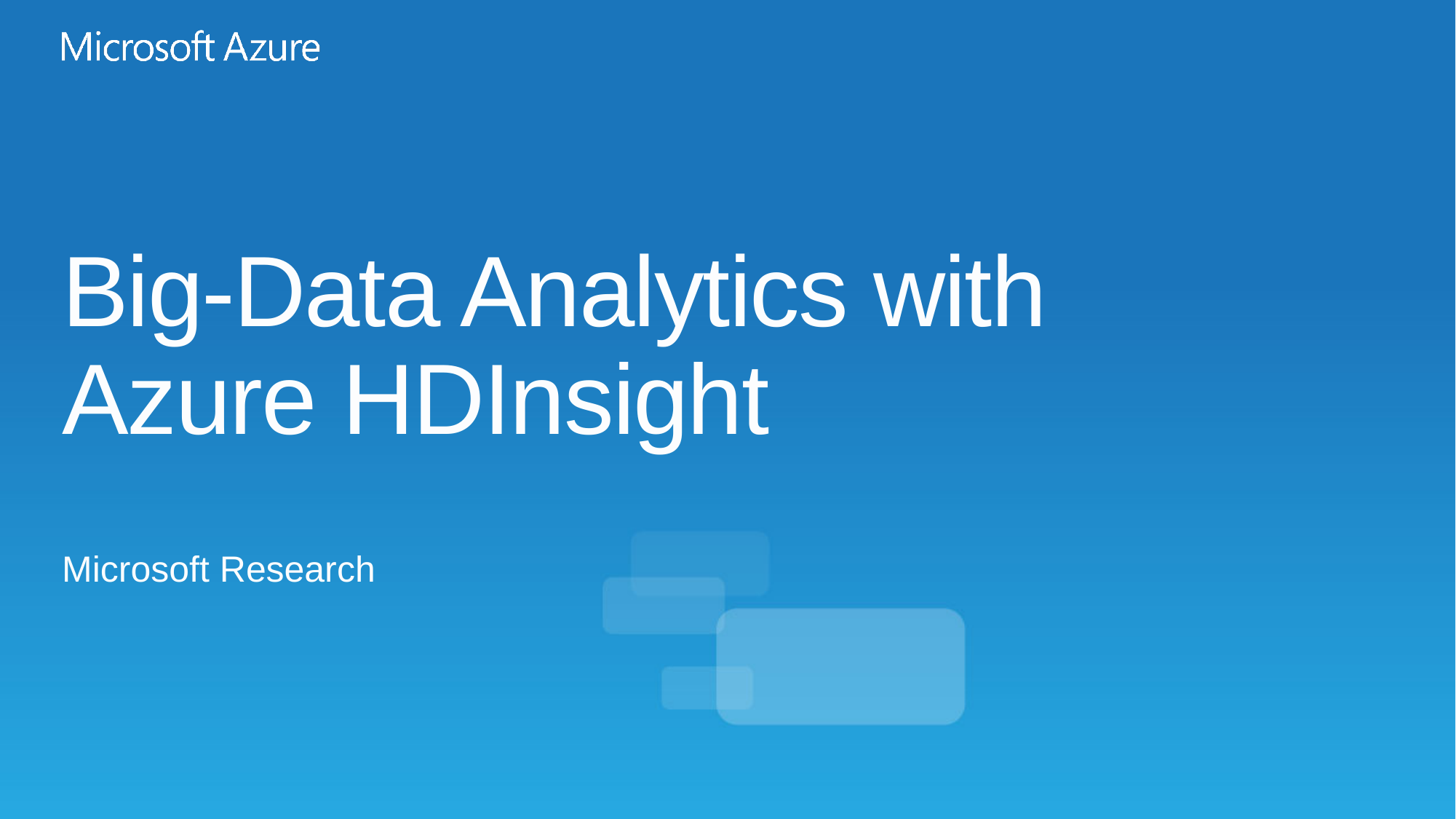

# Big-Data Analytics with Azure HDInsight
Microsoft Research